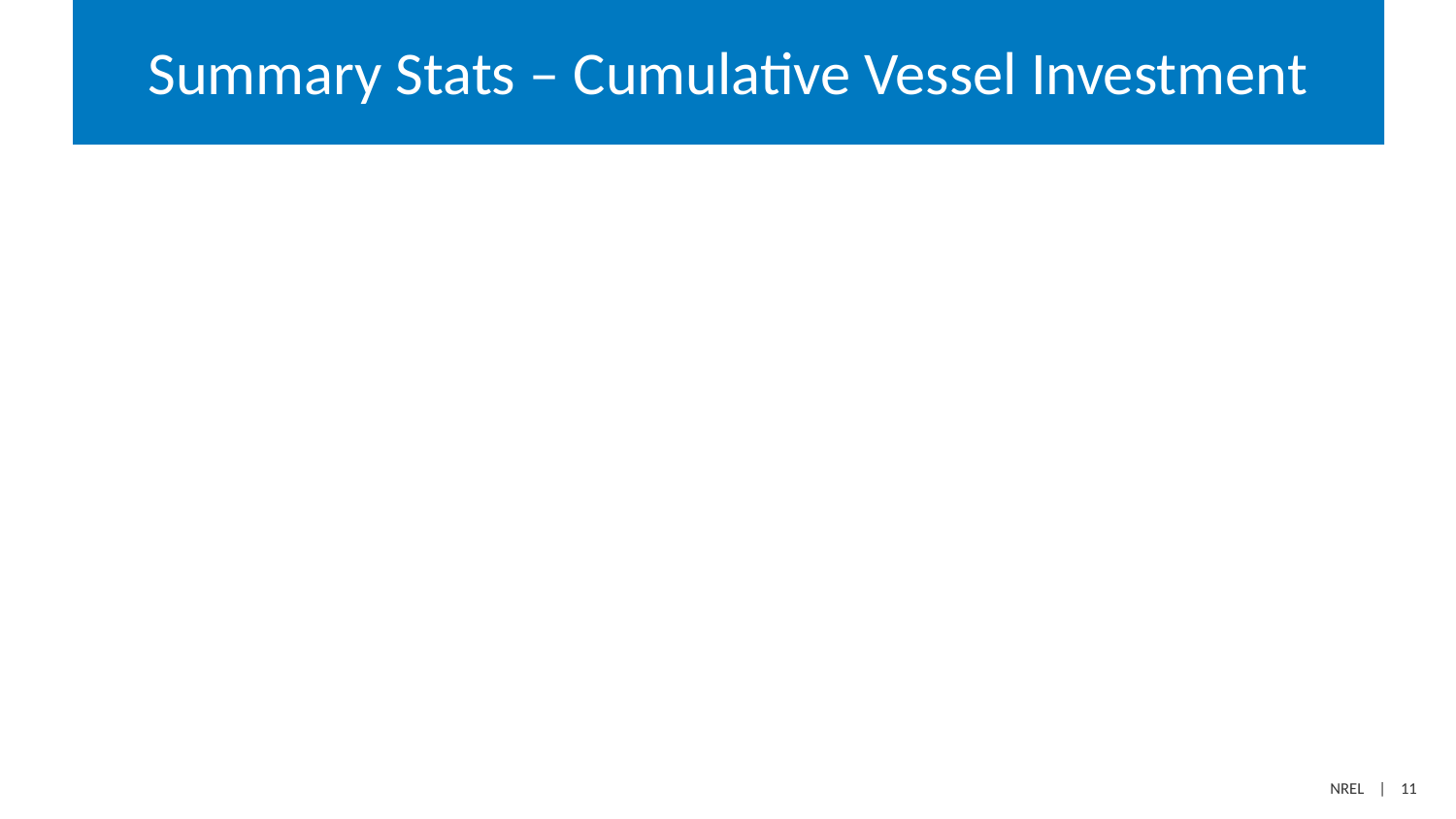

# Summary Stats – Cumulative Vessel Investment